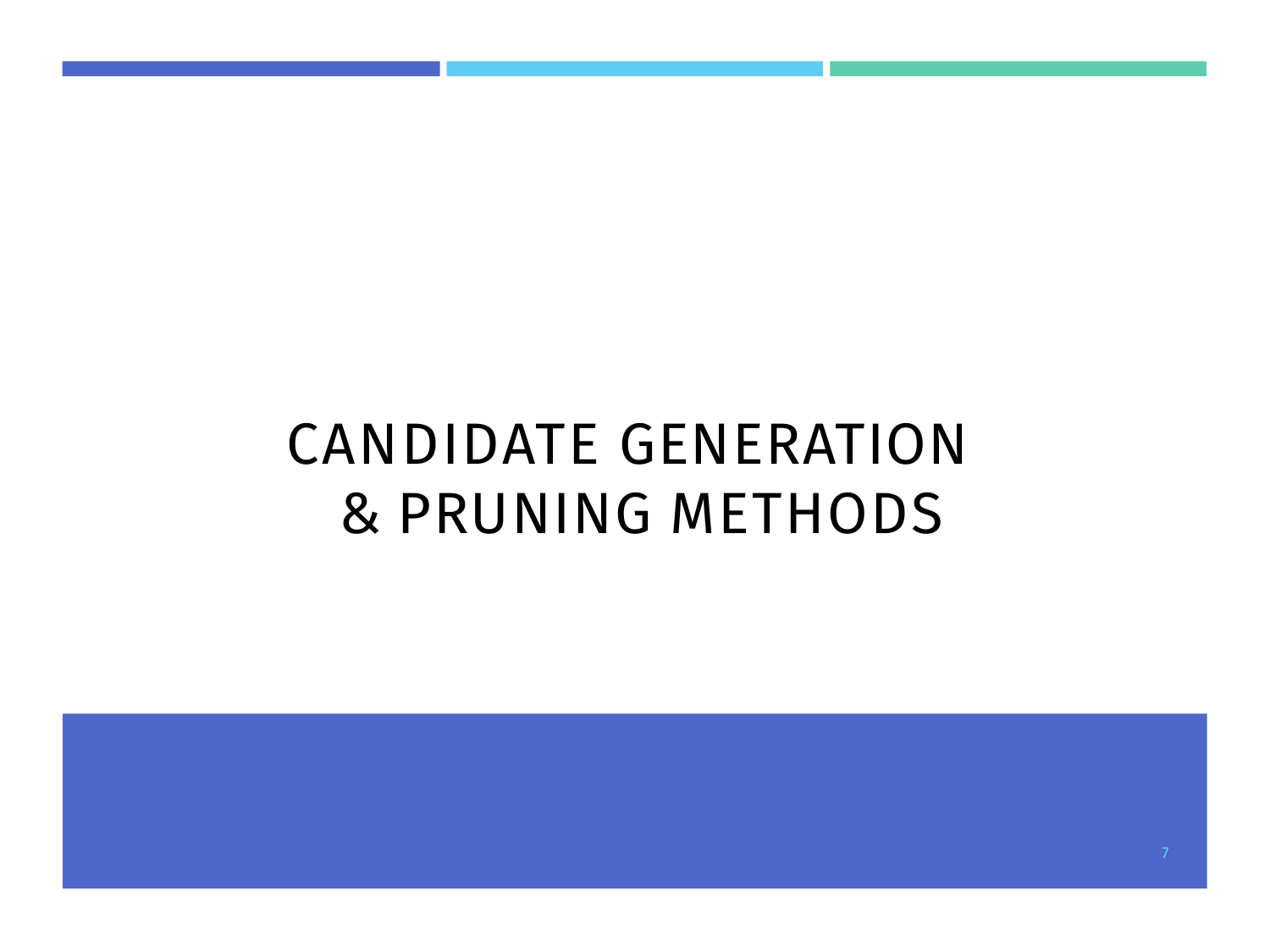

# CANDIDATE GENERATION & PRUNING METHODS

7